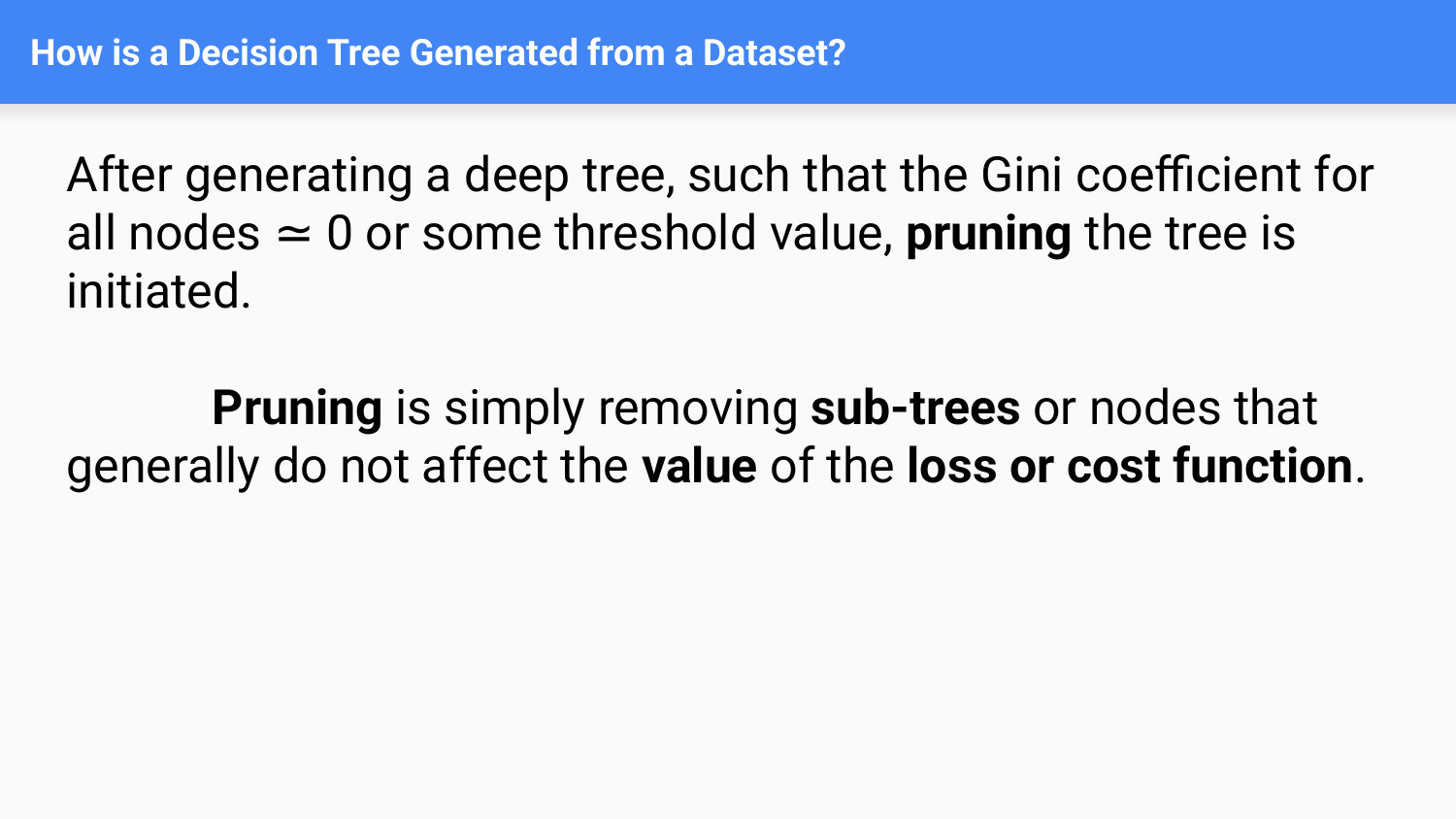

# How is a Decision Tree Generated from a Dataset?
After generating a deep tree, such that the Gini coefficient for all nodes ≃ 0 or some threshold value, pruning the tree is initiated.

	Pruning is simply removing sub-trees or nodes that generally do not affect the value of the loss or cost function.